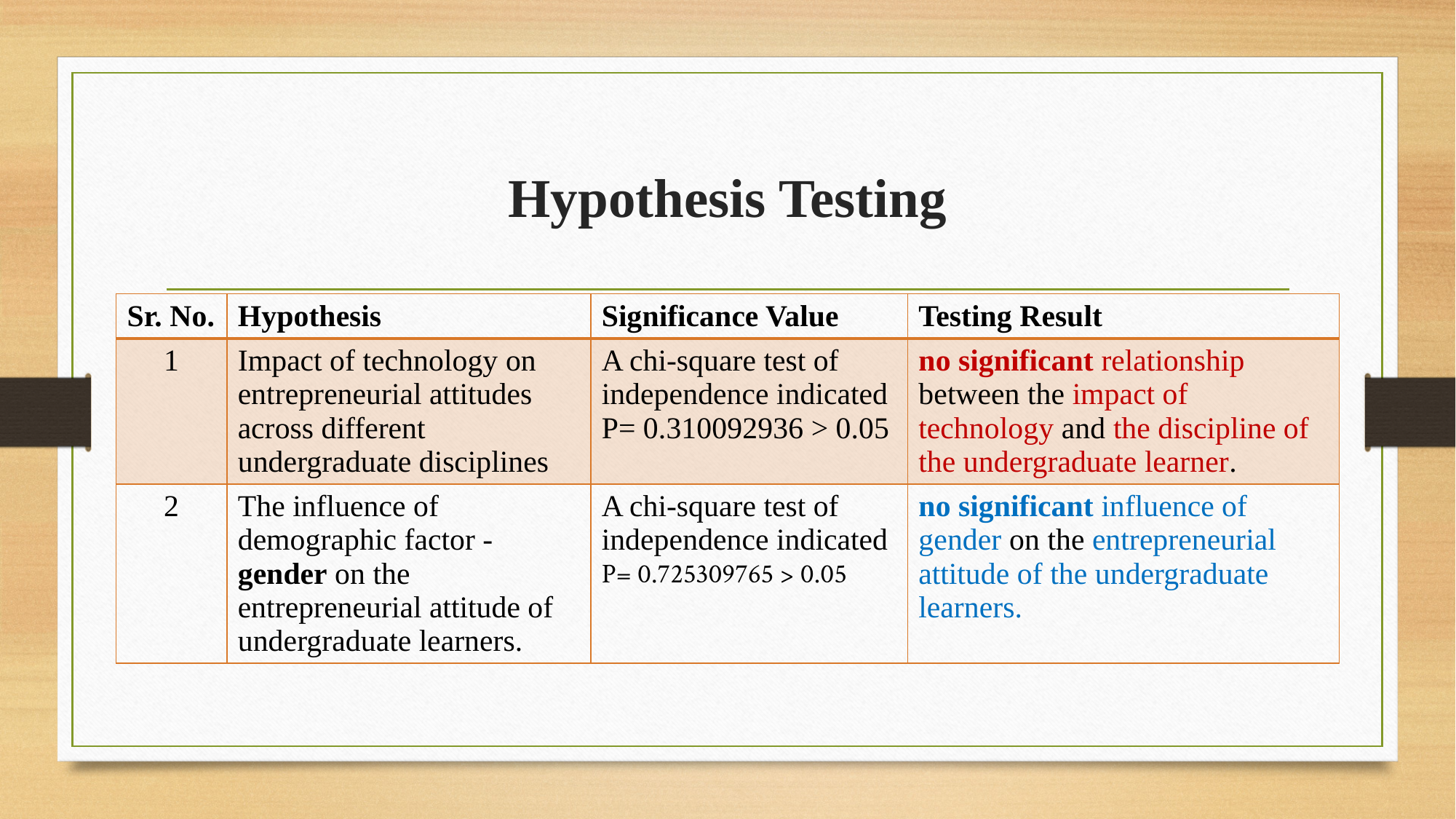

# Hypothesis Testing
| Sr. No. | Hypothesis | Significance Value | Testing Result |
| --- | --- | --- | --- |
| 1 | Impact of technology on entrepreneurial attitudes across different undergraduate disciplines | A chi-square test of independence indicated P= 0.310092936 > 0.05 | no significant relationship between the impact of technology and the discipline of the undergraduate learner. |
| 2 | The influence of demographic factor - gender on the entrepreneurial attitude of undergraduate learners. | A chi-square test of independence indicated P= 0.725309765 > 0.05 | no significant influence of gender on the entrepreneurial attitude of the undergraduate learners. |